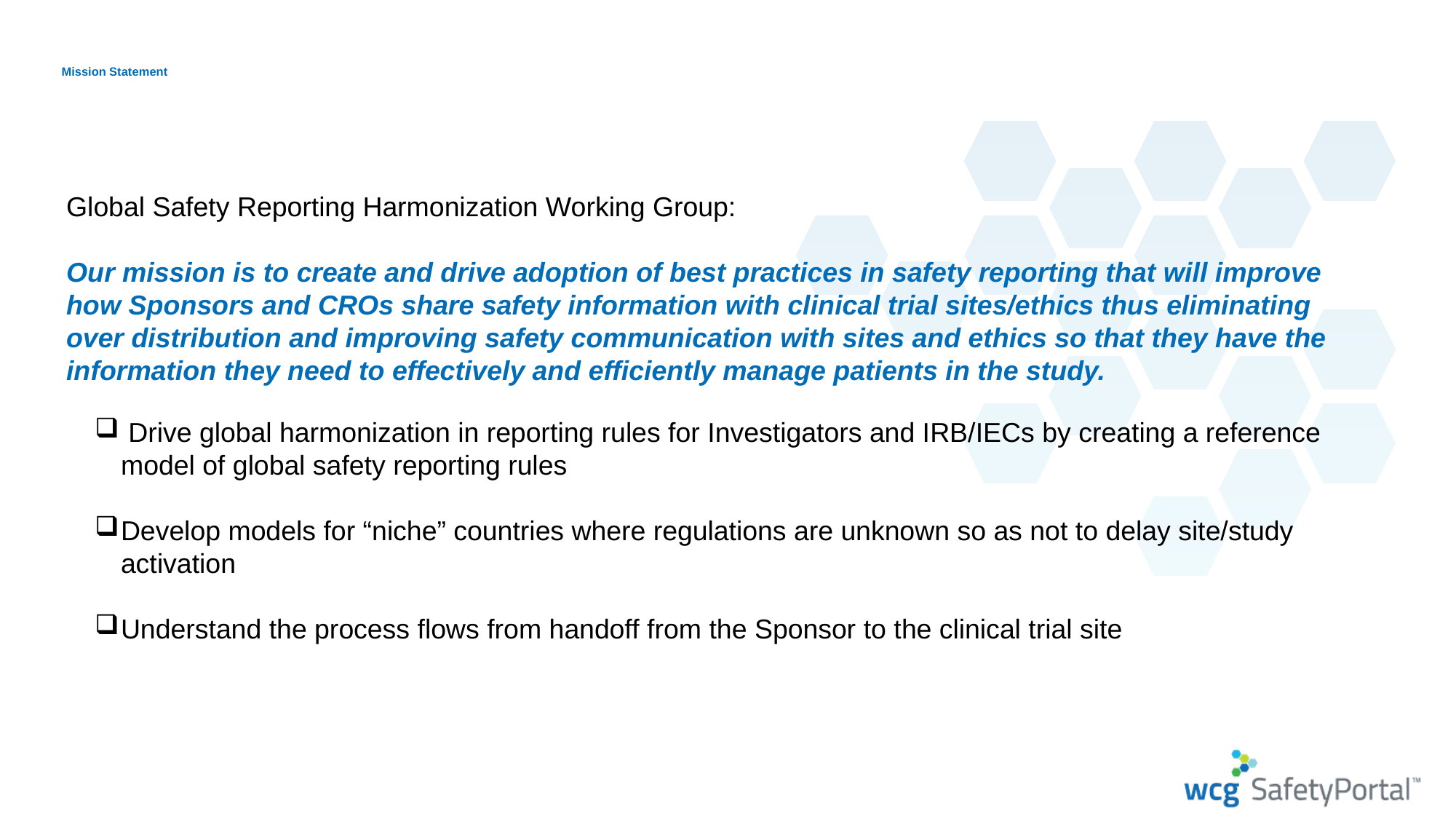

# Mission Statement

Global Safety Reporting Harmonization Working Group:

Our mission is to create and drive adoption of best practices in safety reporting that will improve how Sponsors and CROs share safety information with clinical trial sites/ethics thus eliminating over distribution and improving safety communication with sites and ethics so that they have the information they need to effectively and efficiently manage patients in the study.

 Drive global harmonization in reporting rules for Investigators and IRB/IECs by creating a reference model of global safety reporting rules

Develop models for “niche” countries where regulations are unknown so as not to delay site/study activation

Understand the process flows from handoff from the Sponsor to the clinical trial site